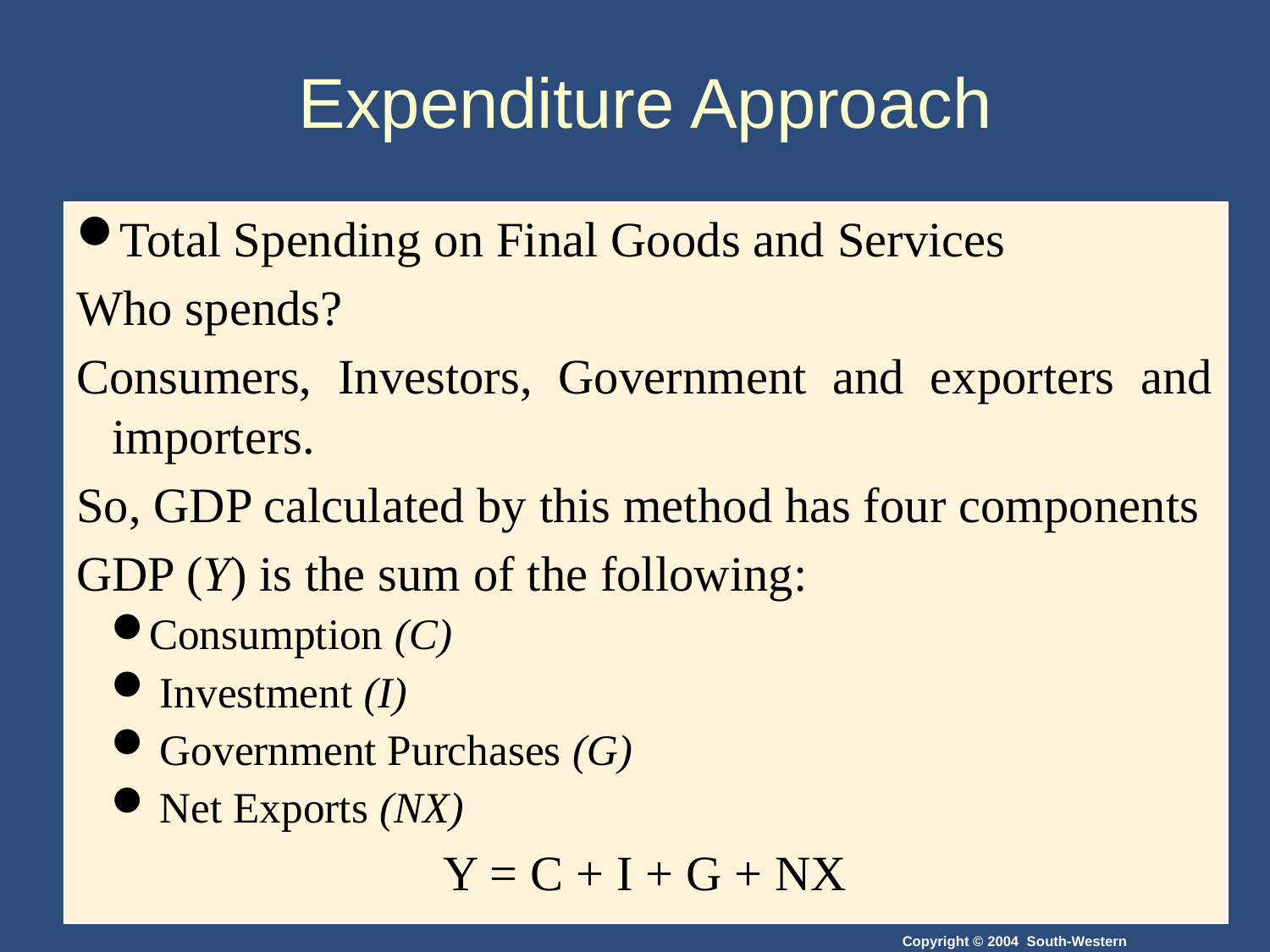

# Expenditure Approach
Total Spending on Final Goods and Services
Who spends?
Consumers, Investors, Government and exporters and importers.
So, GDP calculated by this method has four components
GDP (Y) is the sum of the following:
Consumption (C)
 Investment (I)
 Government Purchases (G)
 Net Exports (NX)
Y = C + I + G + NX